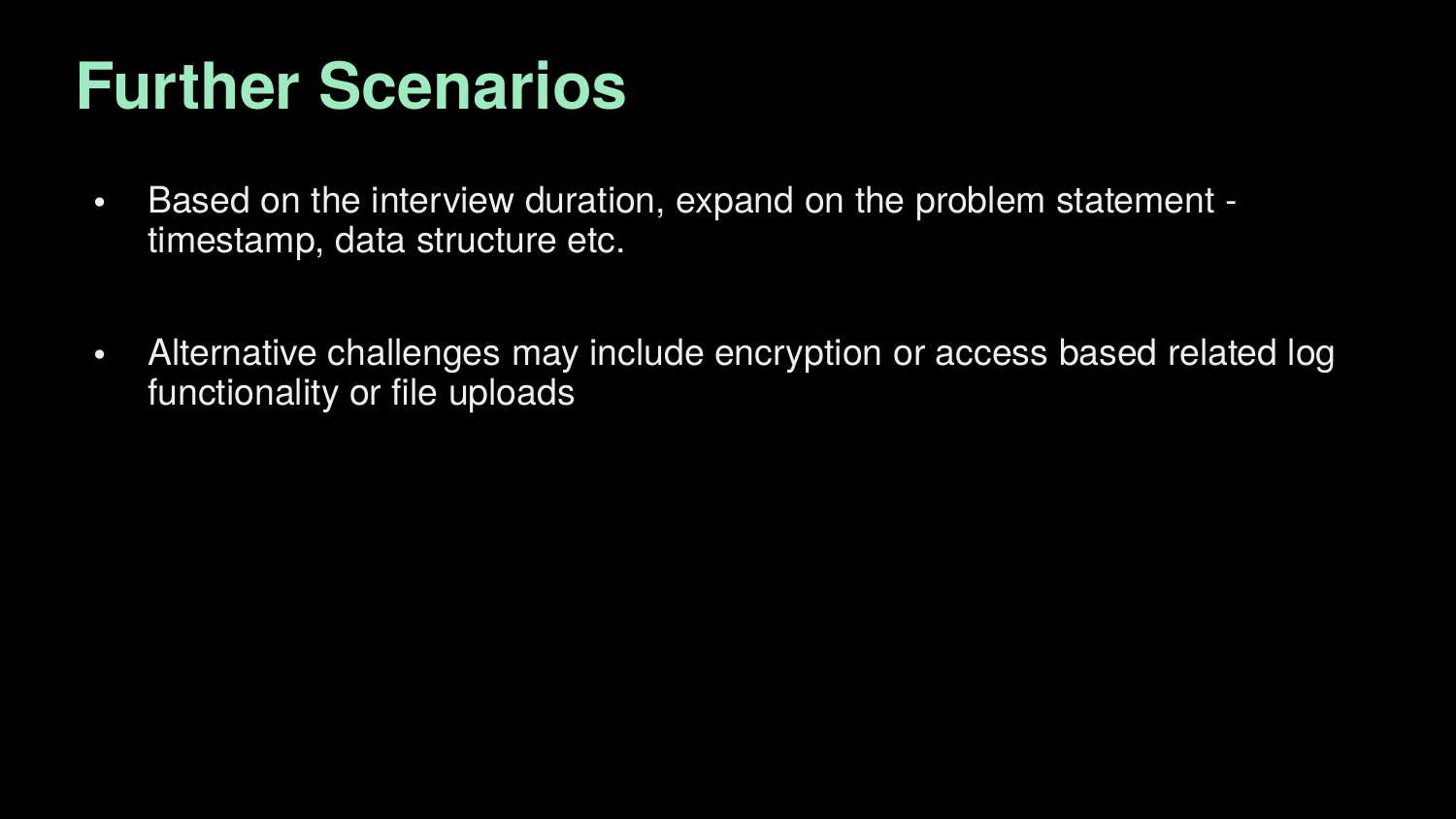

# Further Scenarios
Based on the interview duration, expand on the problem statement - timestamp, data structure etc.

Alternative challenges may include encryption or access based related log functionality or file uploads